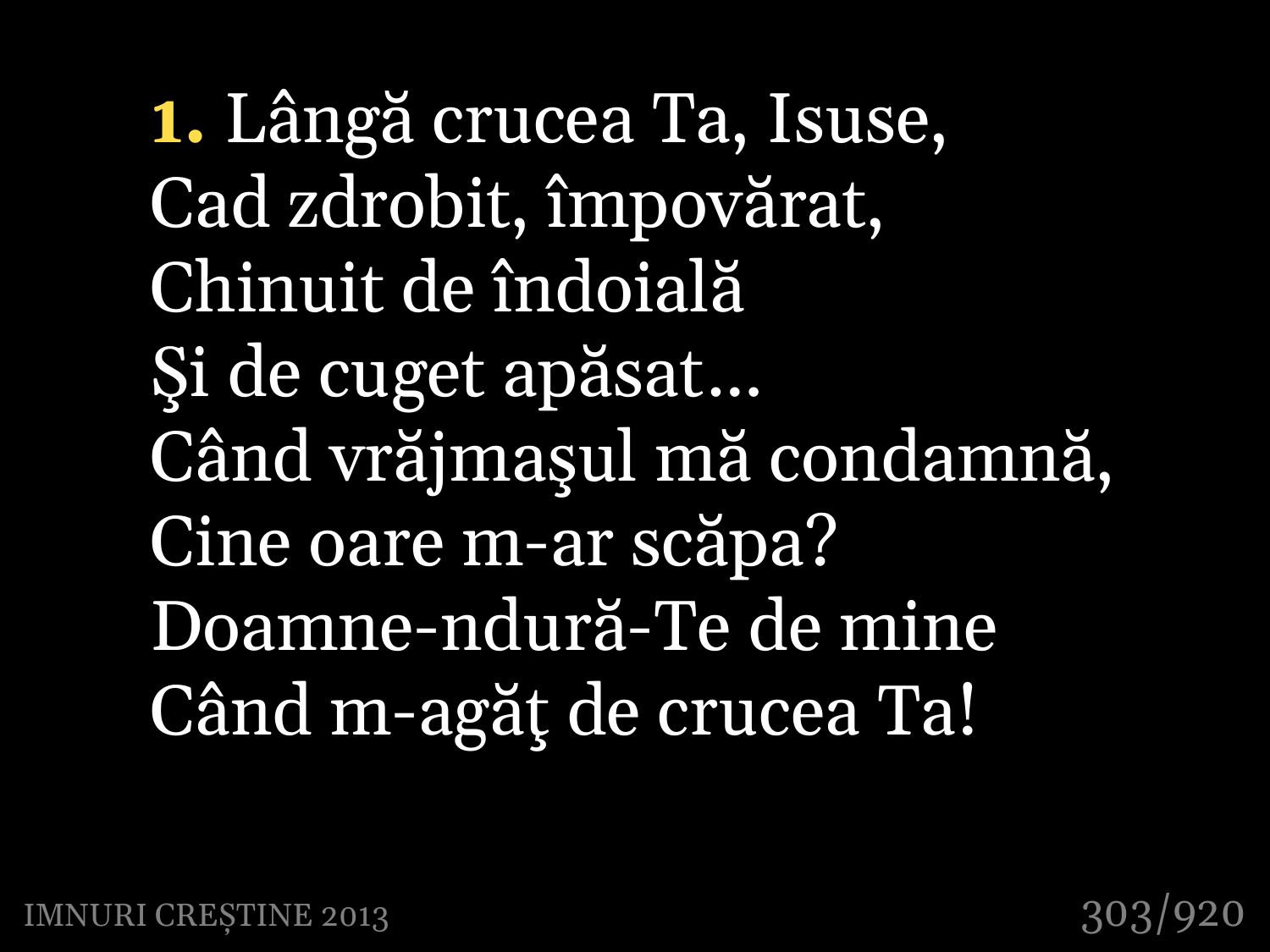

1. Lângă crucea Ta, Isuse,
Cad zdrobit, împovărat,
Chinuit de îndoială
Şi de cuget apăsat…
Când vrăjmaşul mă condamnă,
Cine oare m-ar scăpa?
Doamne-ndură-Te de mine
Când m-agăţ de crucea Ta!
303/920
IMNURI CREȘTINE 2013